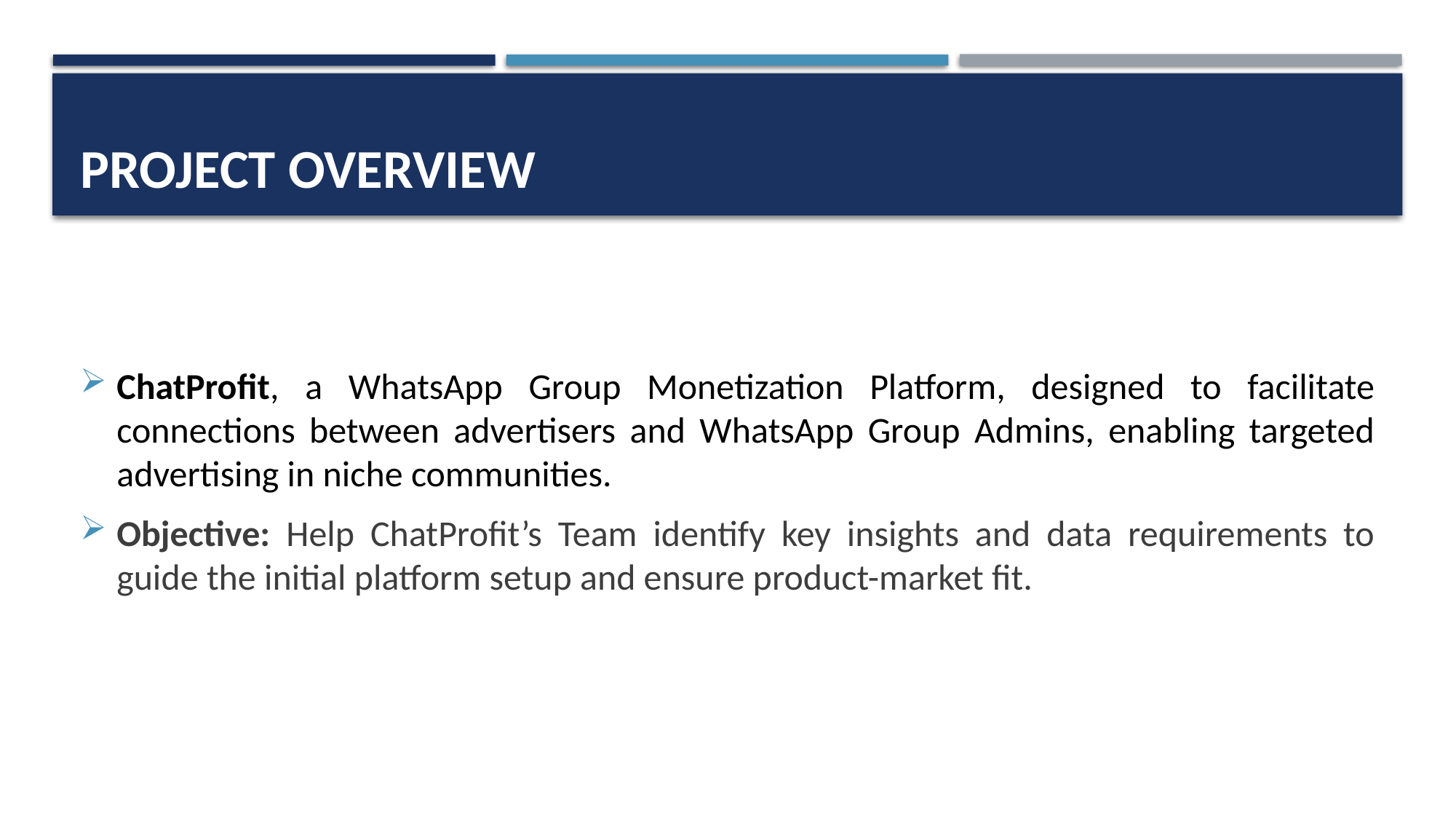

# Project overview
ChatProfit, a WhatsApp Group Monetization Platform, designed to facilitate connections between advertisers and WhatsApp Group Admins, enabling targeted advertising in niche communities.
Objective: Help ChatProfit’s Team identify key insights and data requirements to guide the initial platform setup and ensure product-market fit.